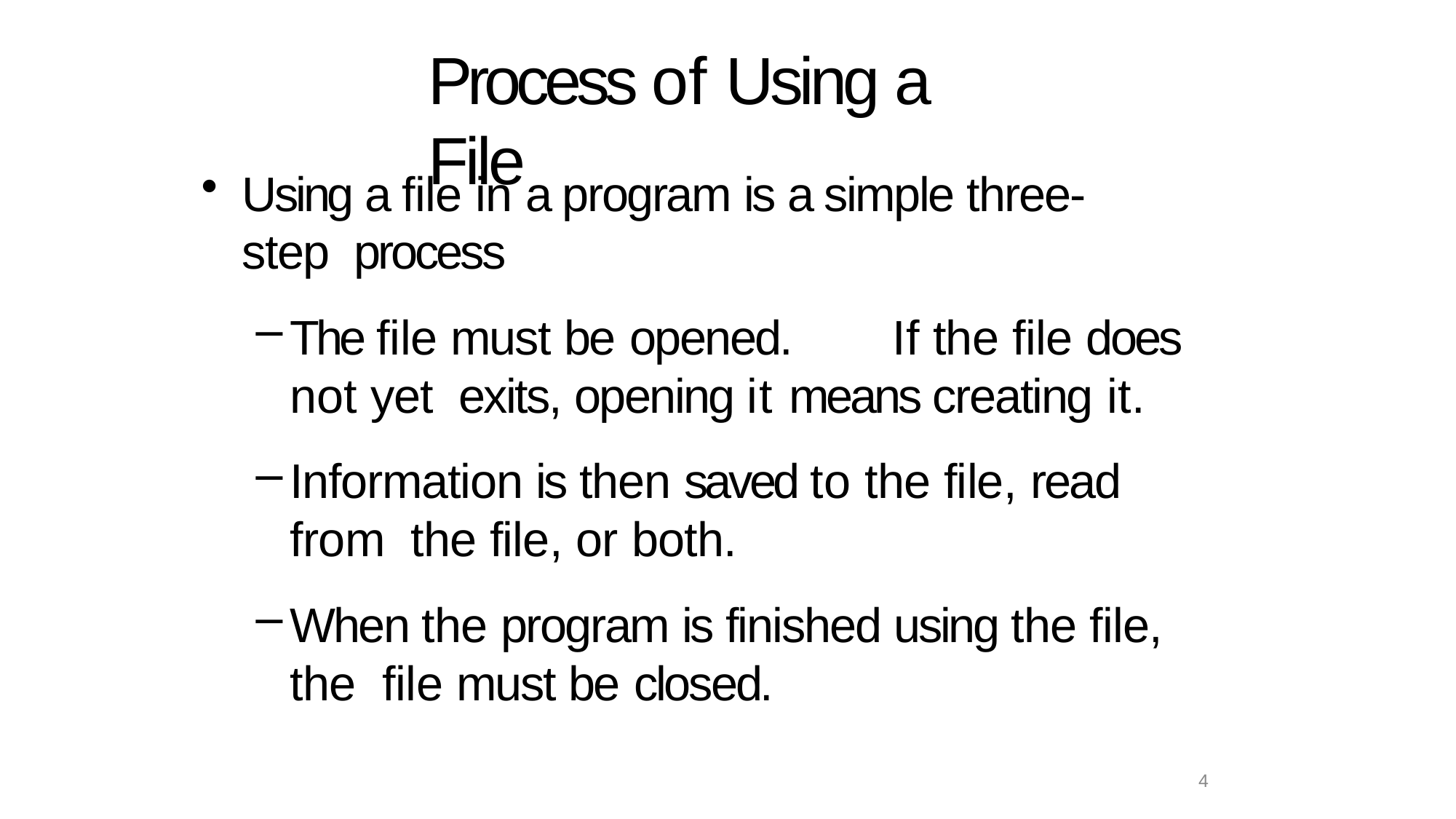

# Process of Using a File
Using a file in a program is a simple three-step  process
The file must be opened.	If the file does not yet  exits, opening it means creating it.
Information is then saved to the file, read from  the file, or both.
When the program is finished using the file, the  file must be closed.
4